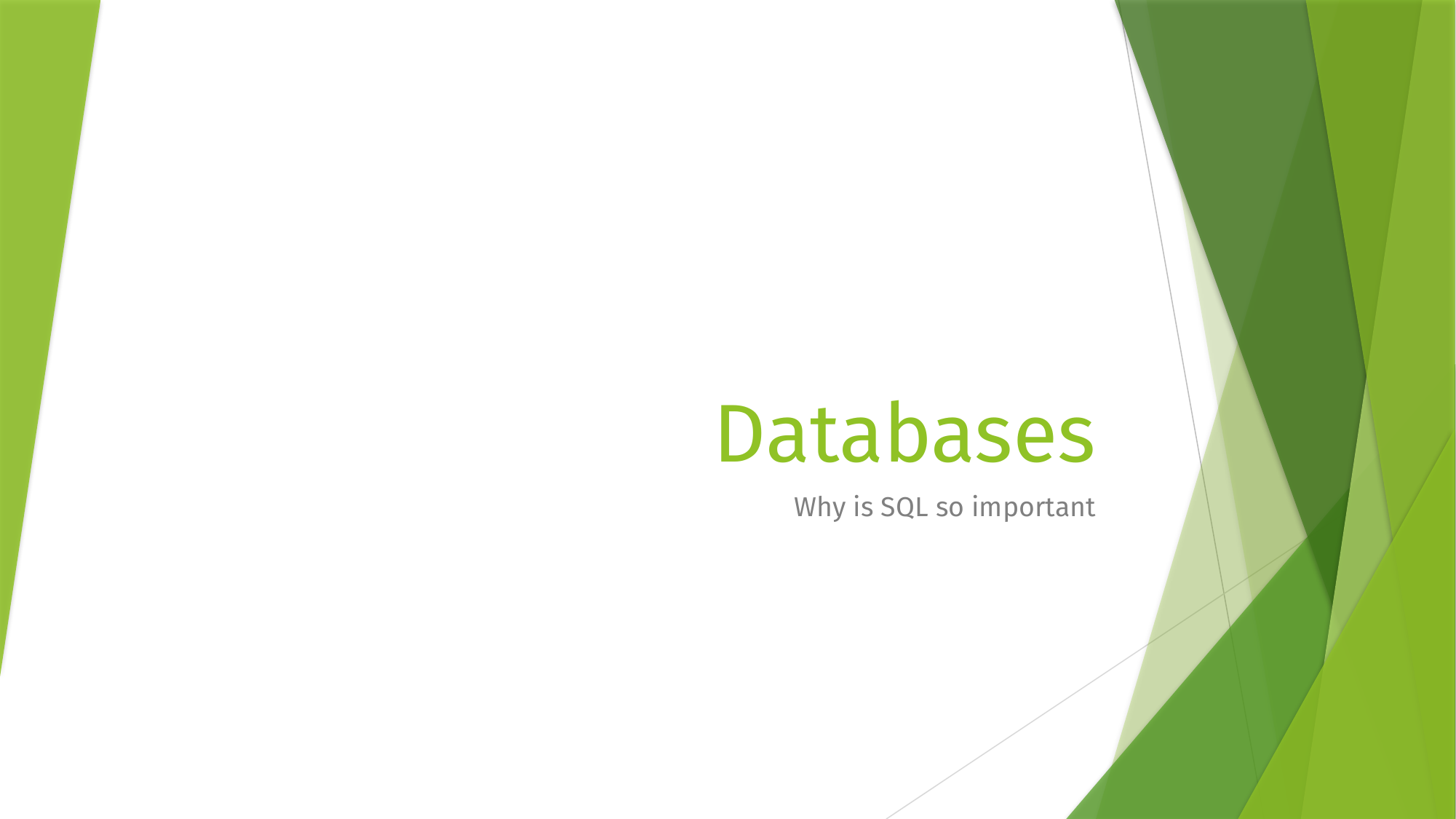

# Databases
Why is SQL so important